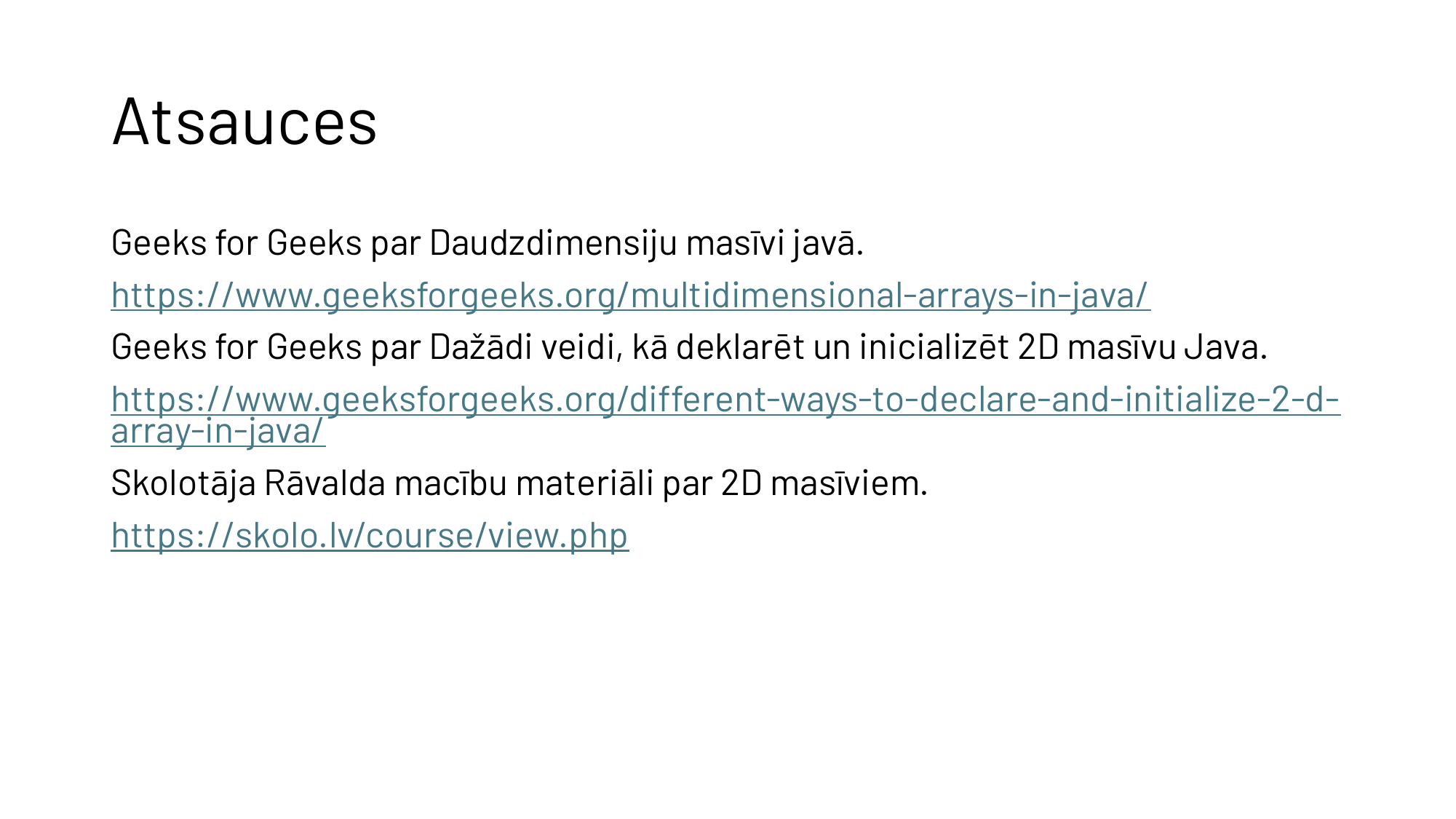

# Atsauces
Geeks for Geeks par Daudzdimensiju masīvi javā.
https://www.geeksforgeeks.org/multidimensional-arrays-in-java/
Geeks for Geeks par Dažādi veidi, kā deklarēt un inicializēt 2D masīvu Java.
https://www.geeksforgeeks.org/different-ways-to-declare-and-initialize-2-d-array-in-java/
Skolotāja Rāvalda macību materiāli par 2D masīviem.
https://skolo.lv/course/view.php